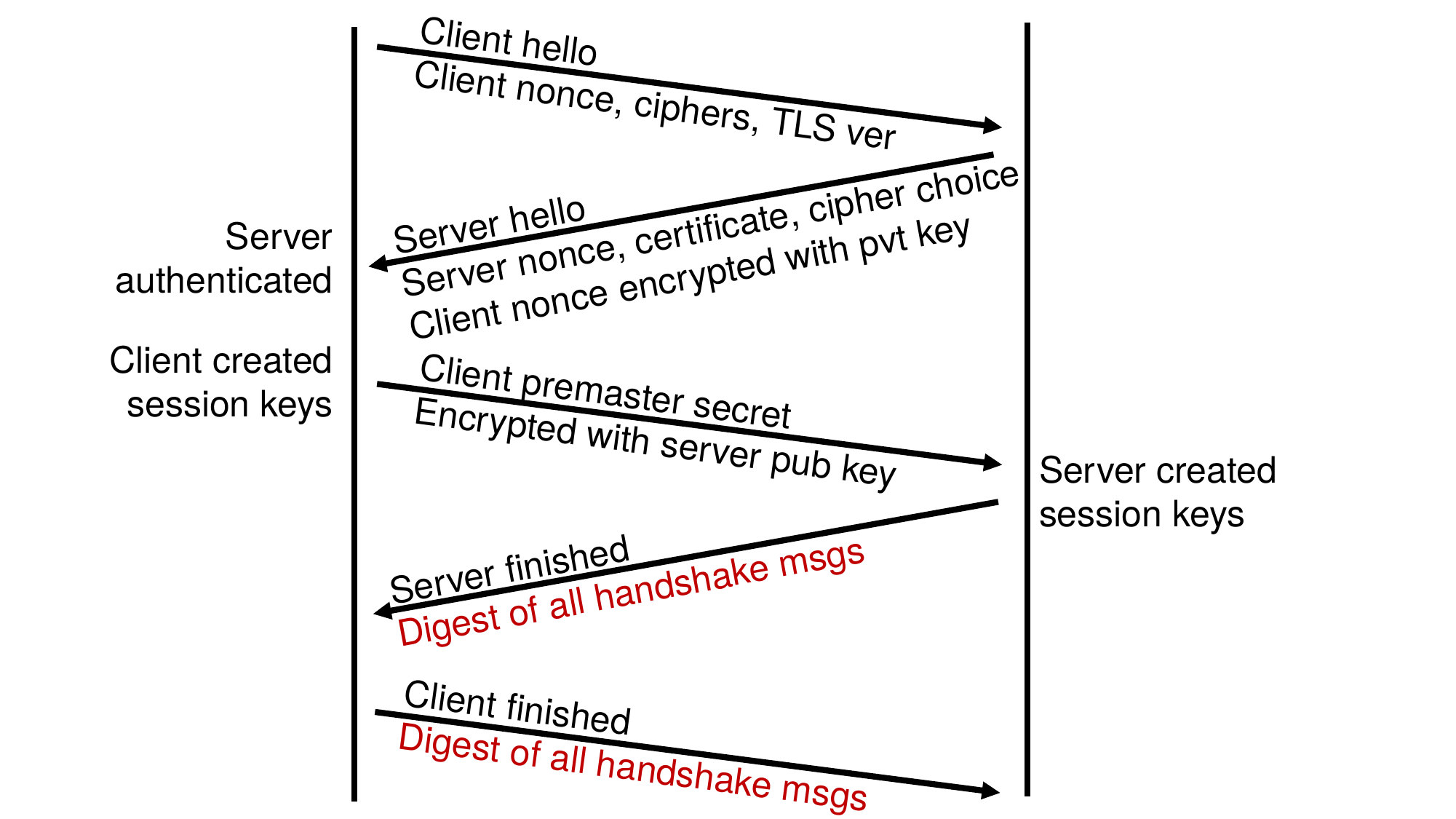

Client hello
Client nonce, ciphers, TLS ver
Server hello
Server nonce, certificate, cipher choice
Client nonce encrypted with pvt key
Server authenticated
Client created session keys
Client premaster secret
Encrypted with server pub key
Server created session keys
Server finished
Digest of all handshake msgs
Client finished
Digest of all handshake msgs